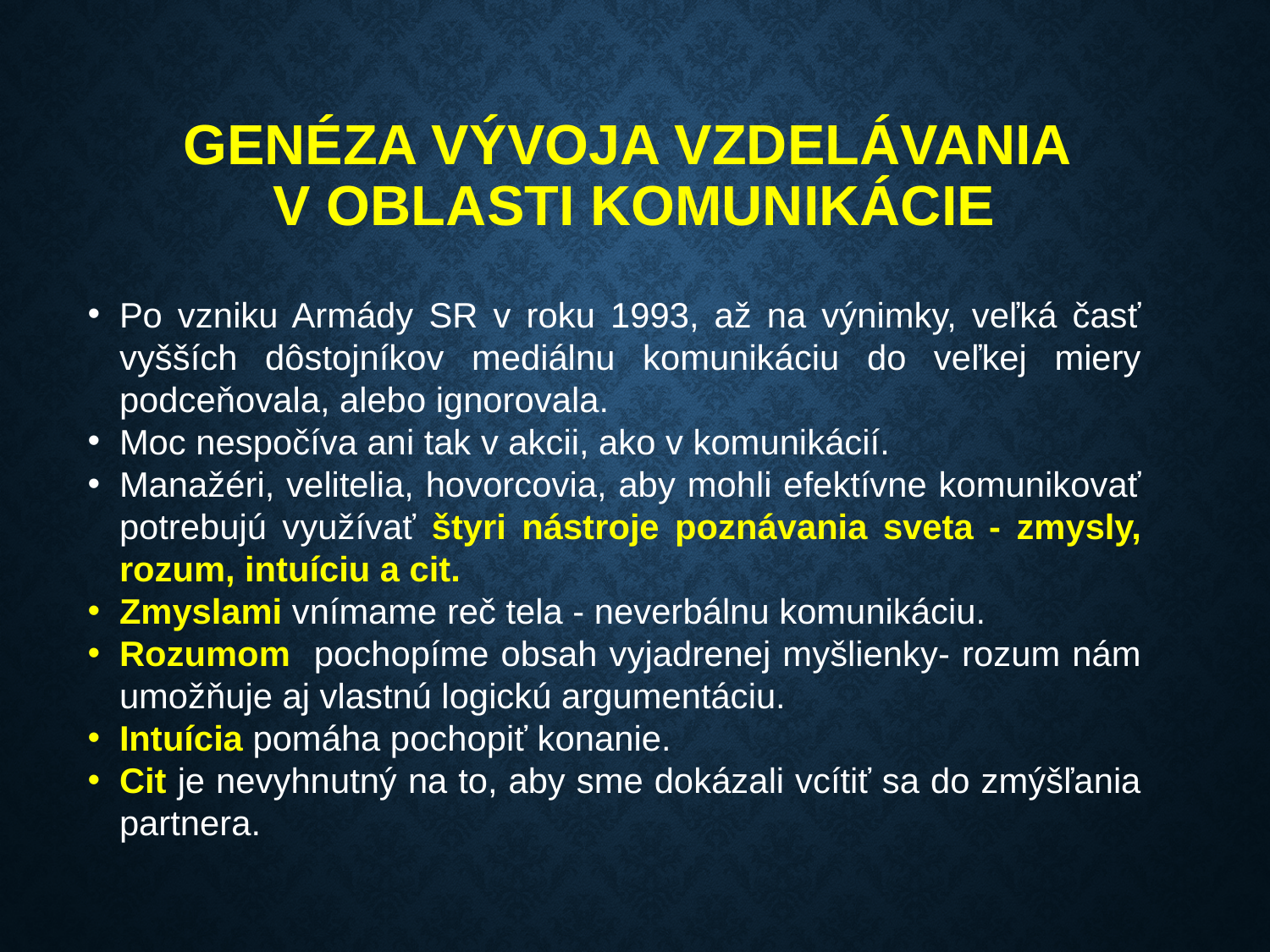

# Genéza vývoja vzdelávania v oblasti komunikácie
Po vzniku Armády SR v roku 1993, až na výnimky, veľká časť vyšších dôstojníkov mediálnu komunikáciu do veľkej miery podceňovala, alebo ignorovala.
Moc nespočíva ani tak v akcii, ako v komunikácií.
Manažéri, velitelia, hovorcovia, aby mohli efektívne komunikovať potrebujú využívať štyri nástroje poznávania sveta - zmysly, rozum, intuíciu a cit.
Zmyslami vnímame reč tela - neverbálnu komunikáciu.
Rozumom  pochopíme obsah vyjadrenej myšlienky- rozum nám umožňuje aj vlastnú logickú argumentáciu.
Intuícia pomáha pochopiť konanie.
Cit je nevyhnutný na to, aby sme dokázali vcítiť sa do zmýšľania partnera.